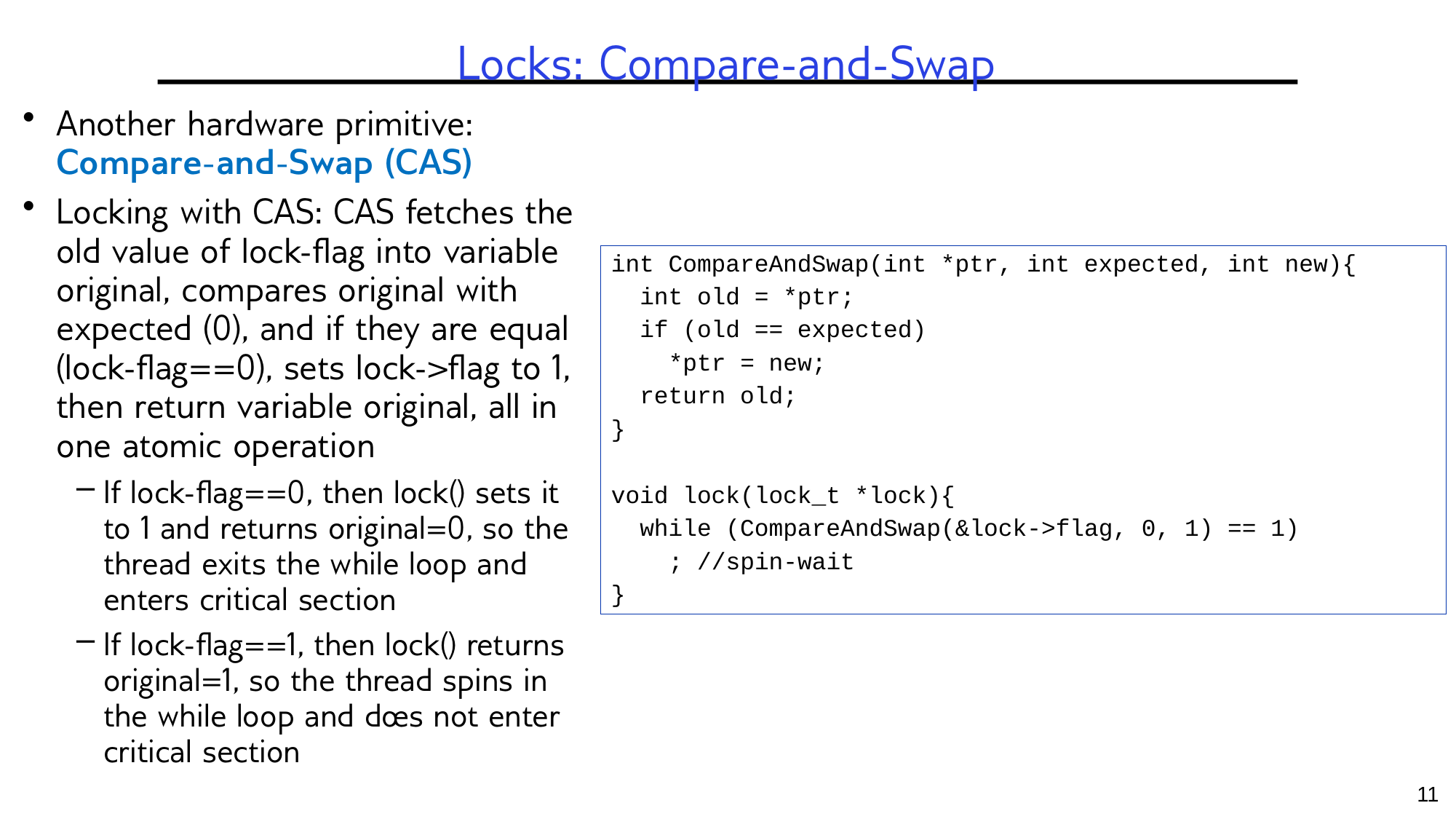

# Locks: Compare-and-Swap
Another hardware primitive: Compare-and-Swap (CAS)
Locking with CAS: CAS fetches the old value of lock-flag into variable original, compares original with expected (0), and if they are equal (lock-flag==0), sets lock->flag to 1, then return variable original, all in one atomic operation
If lock-flag==0, then lock() sets it to 1 and returns original=0, so the thread exits the while loop and enters critical section
If lock-flag==1, then lock() returns original=1, so the thread spins in the while loop and does not enter critical section
int CompareAndSwap(int *ptr, int expected, int new){
  int old = *ptr;
  if (old == expected)
    *ptr = new;
  return old;
}

void lock(lock_t *lock){
  while (CompareAndSwap(&lock->flag, 0, 1) == 1)
    ; //spin-wait
}